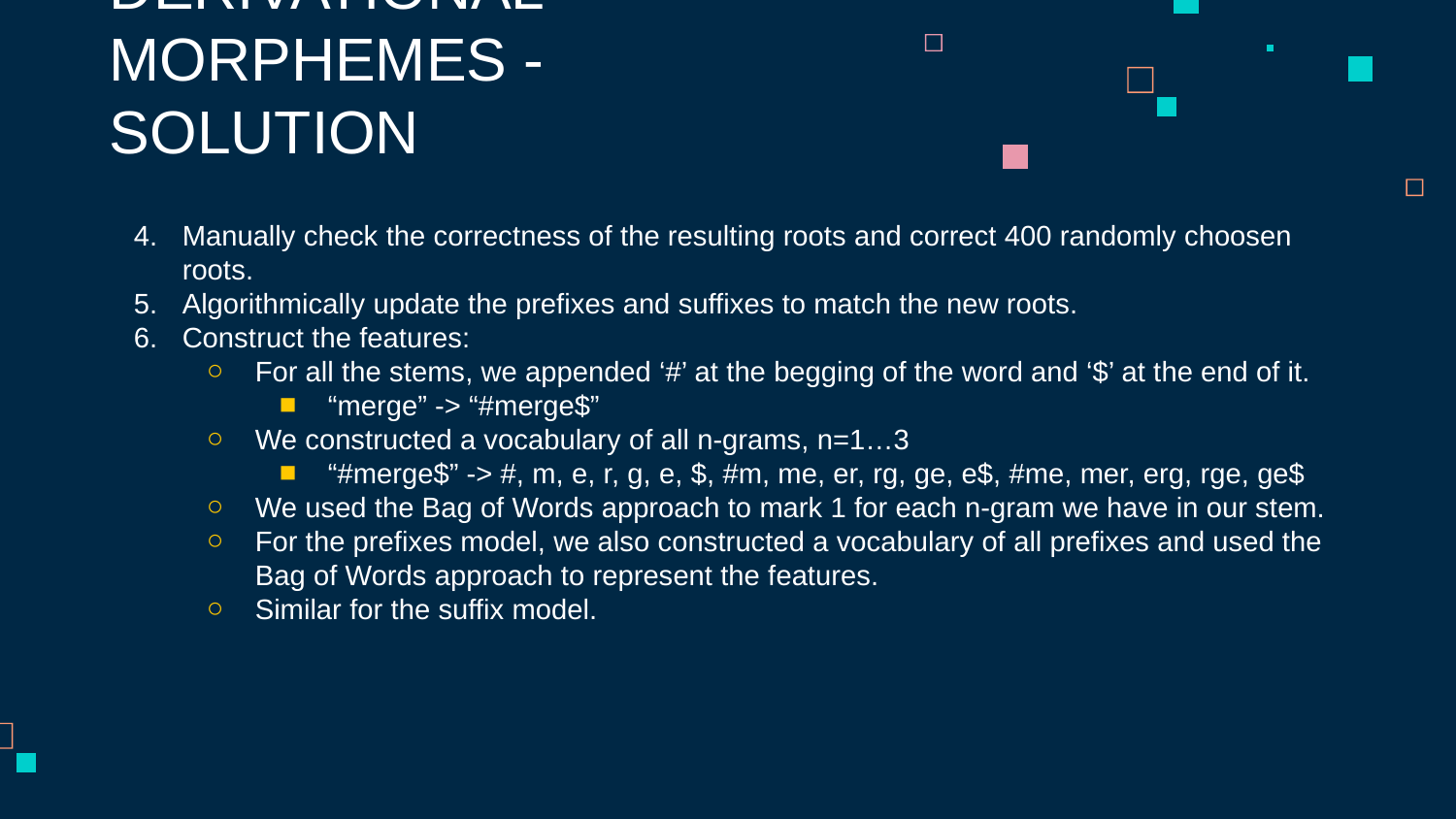

# DERIVATIONAL MORPHEMES - SOLUTION

Manually check the correctness of the resulting roots and correct 400 randomly choosen roots.
Algorithmically update the prefixes and suffixes to match the new roots.
Construct the features:
For all the stems, we appended ‘#’ at the begging of the word and ‘$’ at the end of it.
“merge” -> “#merge$”
We constructed a vocabulary of all n-grams, n=1…3
“#merge$” -> #, m, e, r, g, e, $, #m, me, er, rg, ge, e$, #me, mer, erg, rge, ge$
We used the Bag of Words approach to mark 1 for each n-gram we have in our stem.
For the prefixes model, we also constructed a vocabulary of all prefixes and used the Bag of Words approach to represent the features.
Similar for the suffix model.